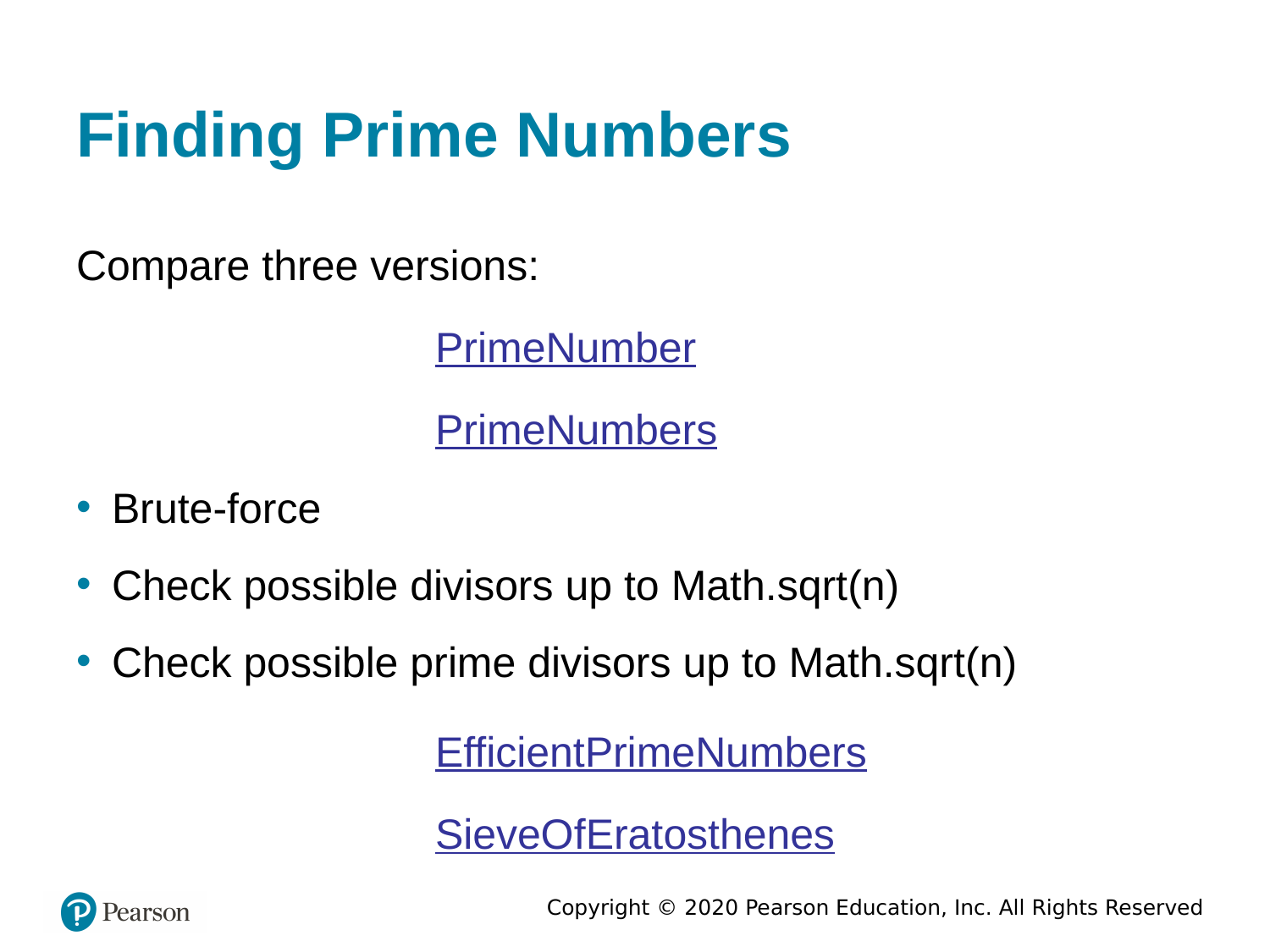

# Finding Prime Numbers
Compare three versions:
PrimeNumber
PrimeNumbers
Brute-force
Check possible divisors up to Math.sqrt(n)
Check possible prime divisors up to Math.sqrt(n)
EfficientPrimeNumbers
SieveOfEratosthenes